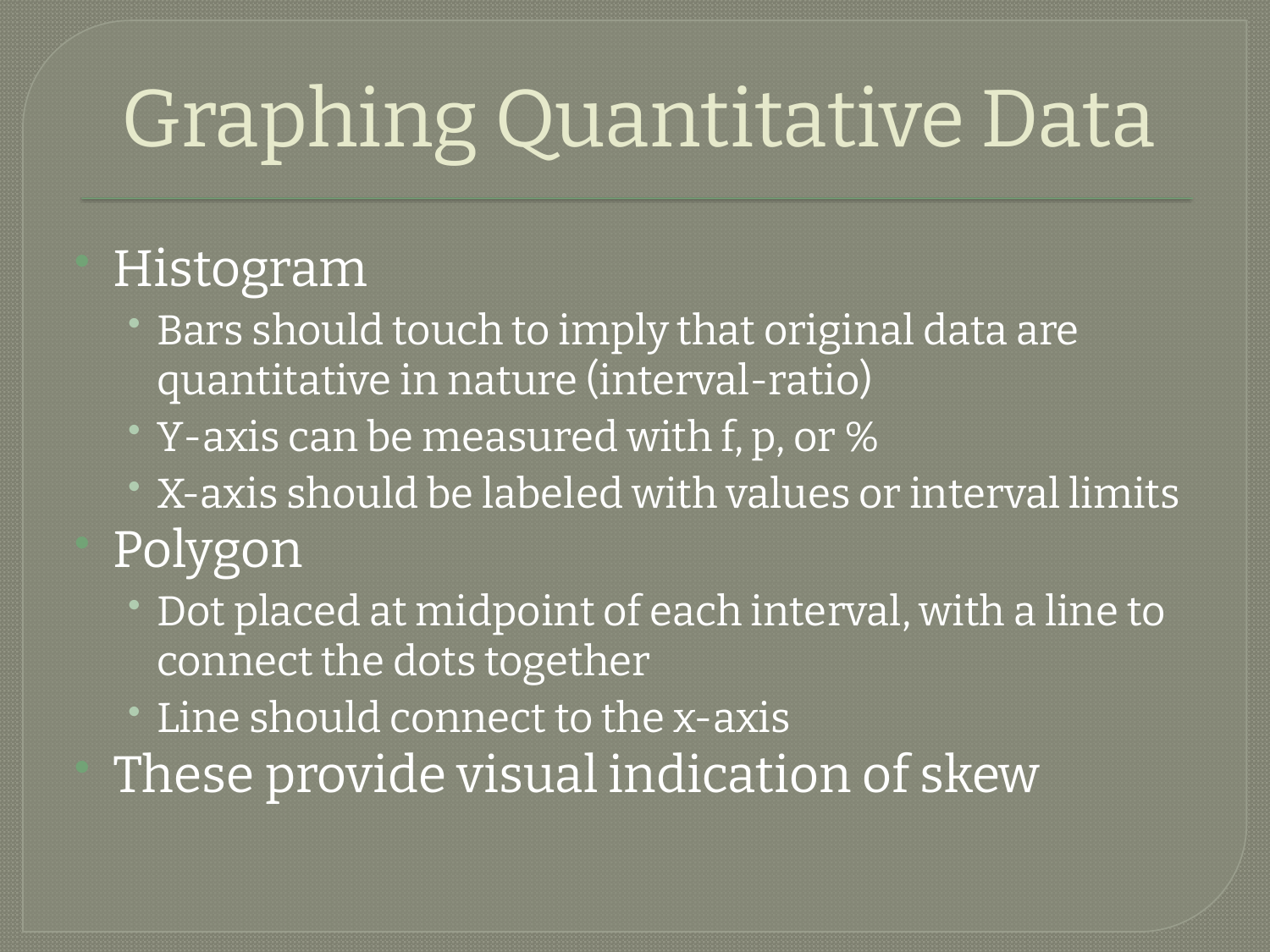

# Graphing Quantitative Data
Histogram
Bars should touch to imply that original data are quantitative in nature (interval-ratio)
Y-axis can be measured with f, p, or %
X-axis should be labeled with values or interval limits
Polygon
Dot placed at midpoint of each interval, with a line to connect the dots together
Line should connect to the x-axis
These provide visual indication of skew